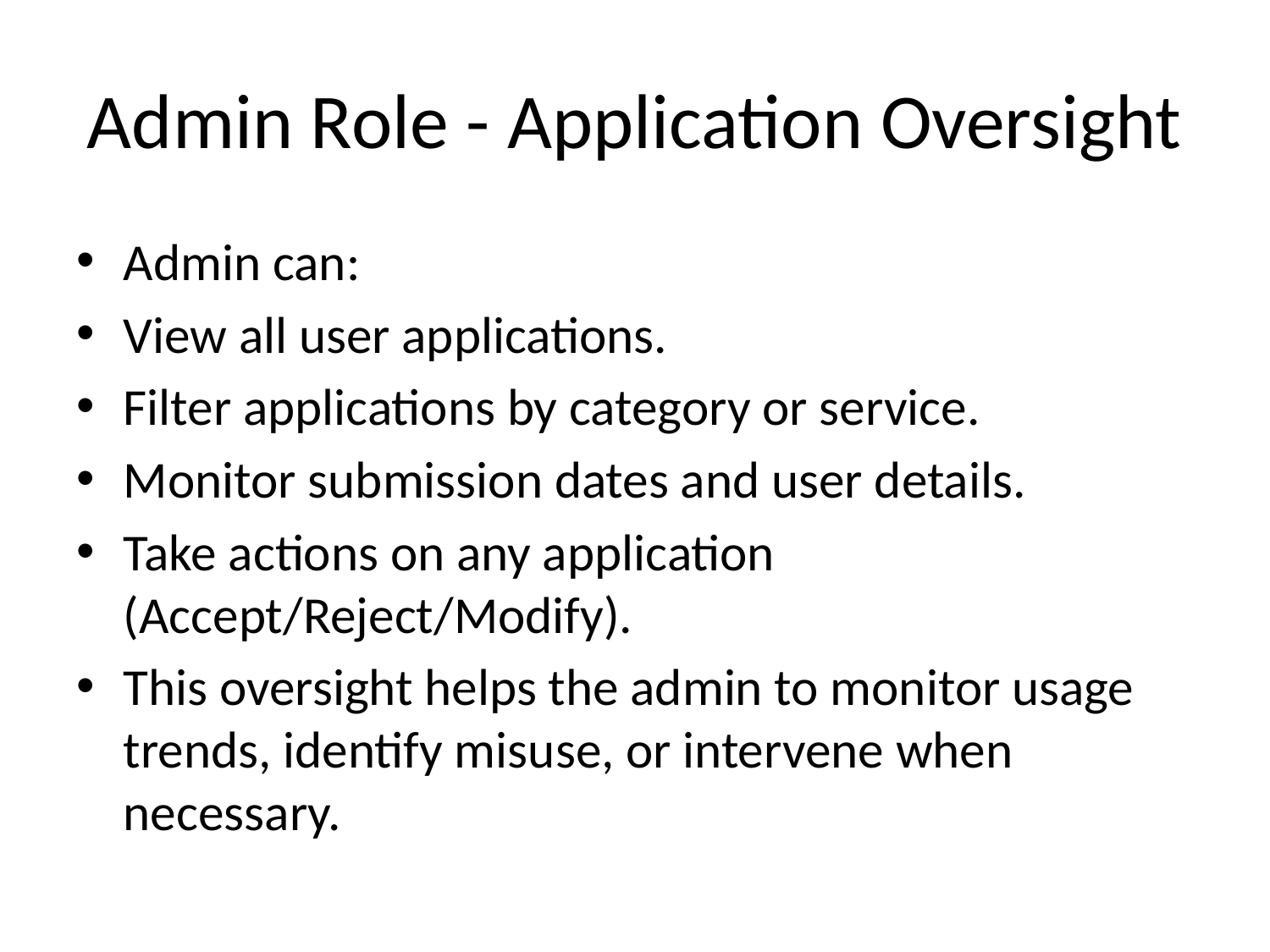

# Admin Role - Application Oversight
Admin can:
View all user applications.
Filter applications by category or service.
Monitor submission dates and user details.
Take actions on any application (Accept/Reject/Modify).
This oversight helps the admin to monitor usage trends, identify misuse, or intervene when necessary.